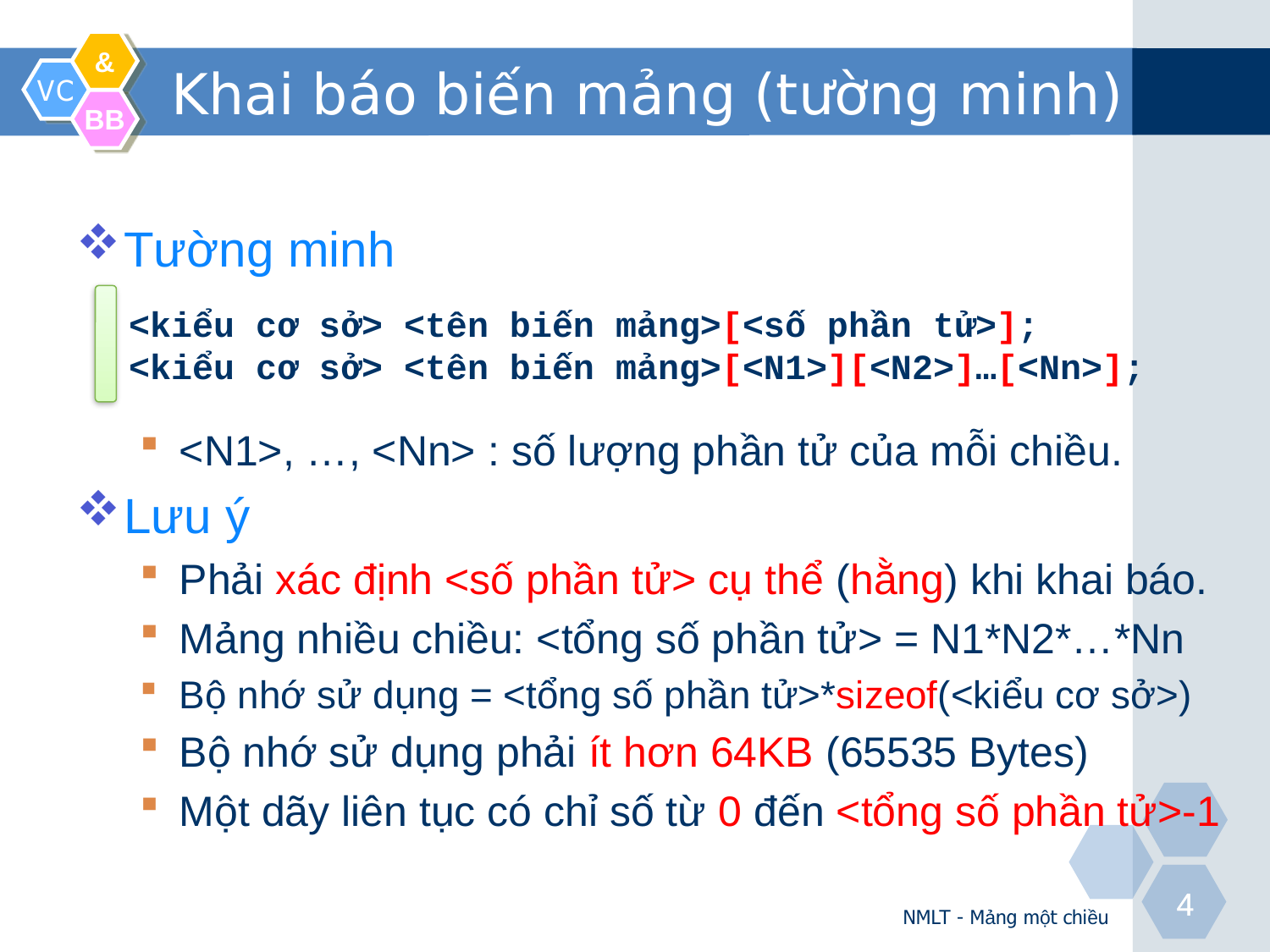

# Khai báo biến mảng (tường minh)
Tường minh

<N1>, …, <Nn> : số lượng phần tử của mỗi chiều.
Lưu ý
Phải xác định <số phần tử> cụ thể (hằng) khi khai báo.
Mảng nhiều chiều: <tổng số phần tử> = N1*N2*…*Nn
Bộ nhớ sử dụng = <tổng số phần tử>*sizeof(<kiểu cơ sở>)
Bộ nhớ sử dụng phải ít hơn 64KB (65535 Bytes)
Một dãy liên tục có chỉ số từ 0 đến <tổng số phần tử>-1

<kiểu cơ sở> <tên biến mảng>[<số phần tử>];
<kiểu cơ sở> <tên biến mảng>[<N1>][<N2>]…[<Nn>];
NMLT - Mảng một chiều